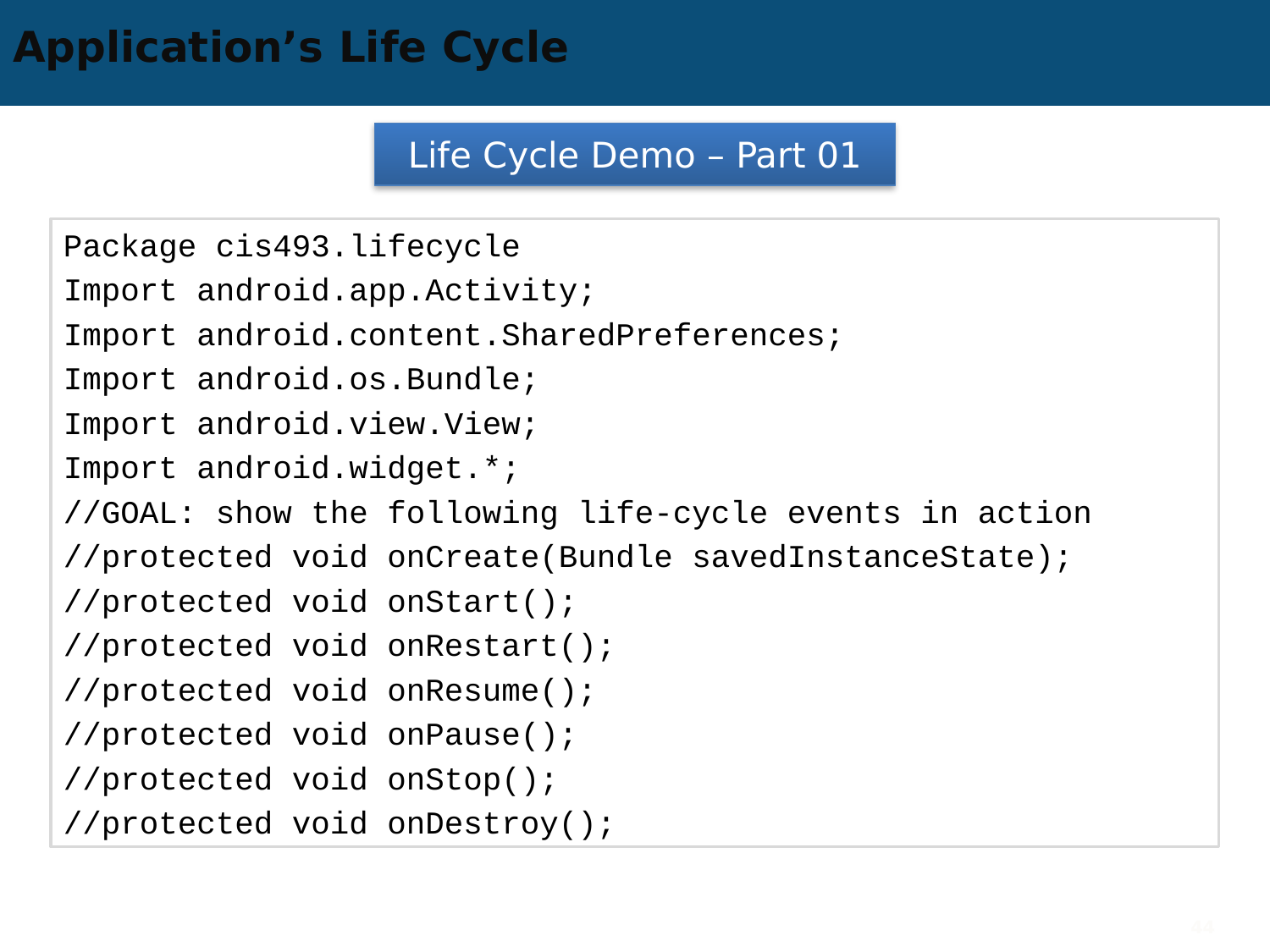

# Application’s Life Cycle
Life Cycle Demo – Part 01
Package cis493.lifecycle
Import android.app.Activity;
Import android.content.SharedPreferences;
Import android.os.Bundle;
Import android.view.View;
Import android.widget.*;
//GOAL: show the following life-cycle events in action
//protected void onCreate(Bundle savedInstanceState);
//protected void onStart();
//protected void onRestart();
//protected void onResume();
//protected void onPause();
//protected void onStop();
//protected void onDestroy();